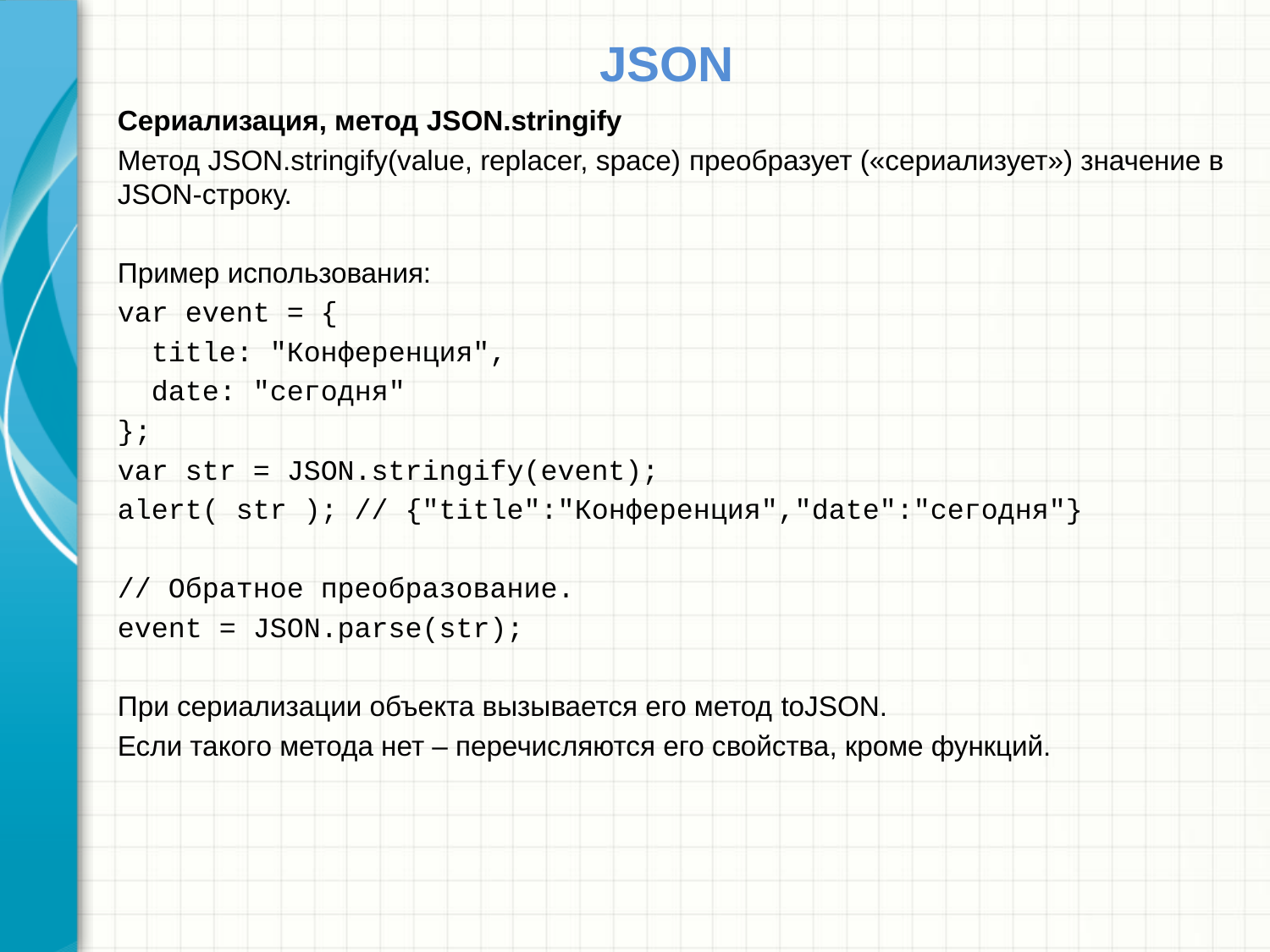

# JSON
Сериализация, метод JSON.stringify
Метод JSON.stringify(value, replacer, space) преобразует («сериализует») значение в JSON-строку.

Пример использования:
var event = {
  title: "Конференция",
  date: "сегодня"
};
var str = JSON.stringify(event);
alert( str ); // {"title":"Конференция","date":"сегодня"}

// Обратное преобразование.
event = JSON.parse(str);

При сериализации объекта вызывается его метод toJSON.
Если такого метода нет – перечисляются его свойства, кроме функций.